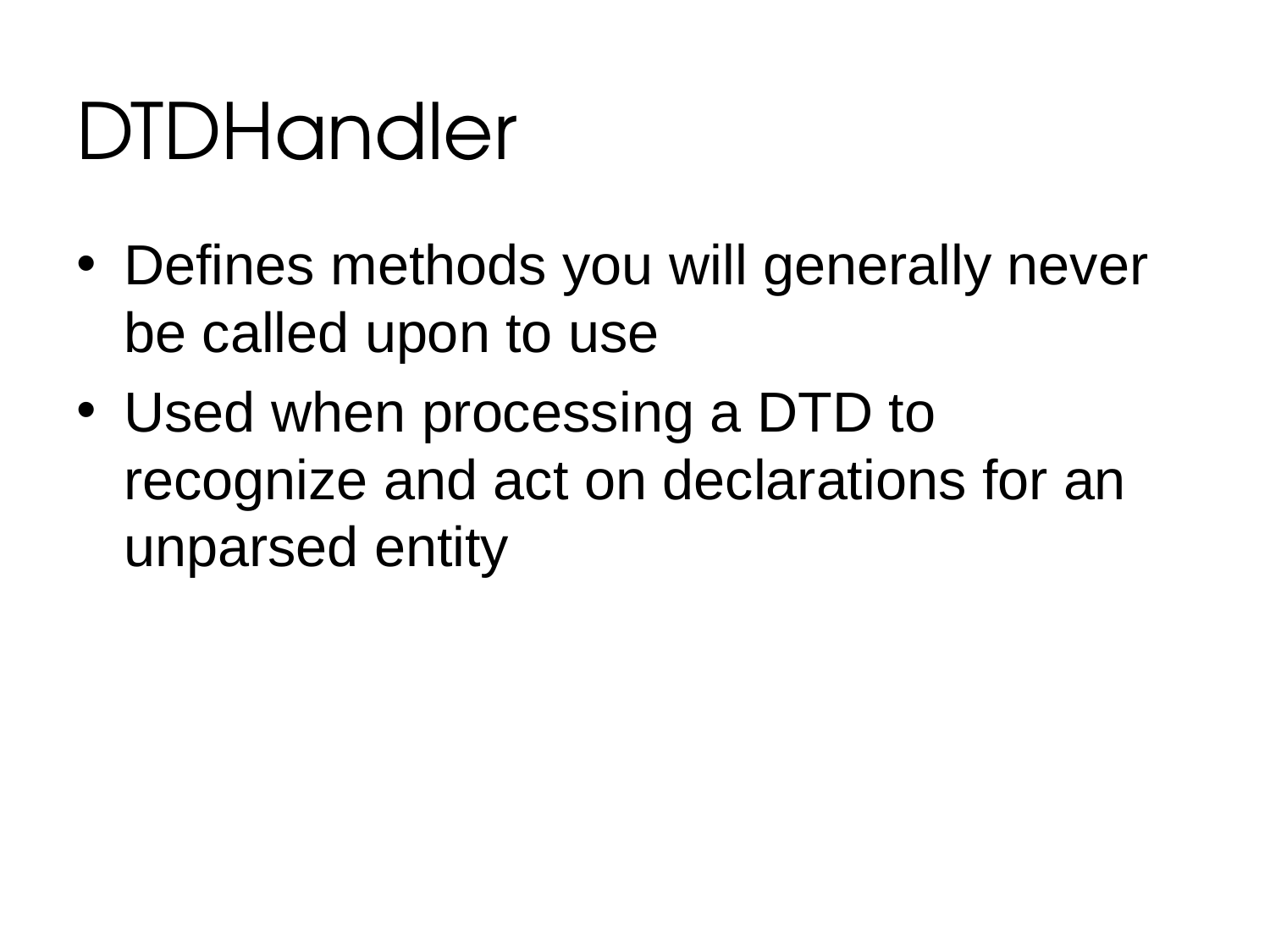

# DTDHandler
Defines methods you will generally never be called upon to use
Used when processing a DTD to recognize and act on declarations for an unparsed entity